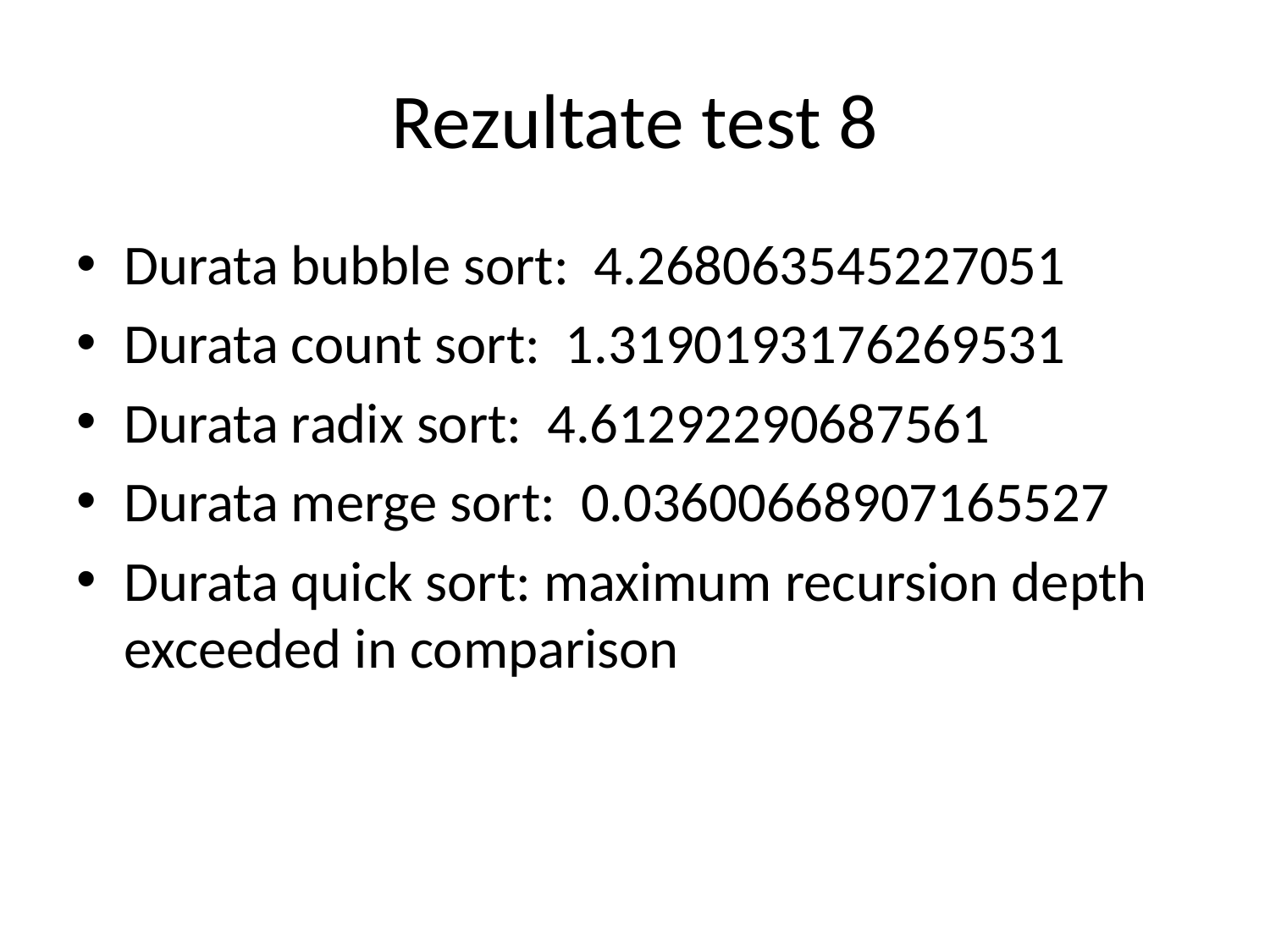

# Rezultate test 8
Durata bubble sort:  4.268063545227051
Durata count sort:  1.3190193176269531
Durata radix sort:  4.61292290687561
Durata merge sort:  0.03600668907165527
Durata quick sort: maximum recursion depth exceeded in comparison